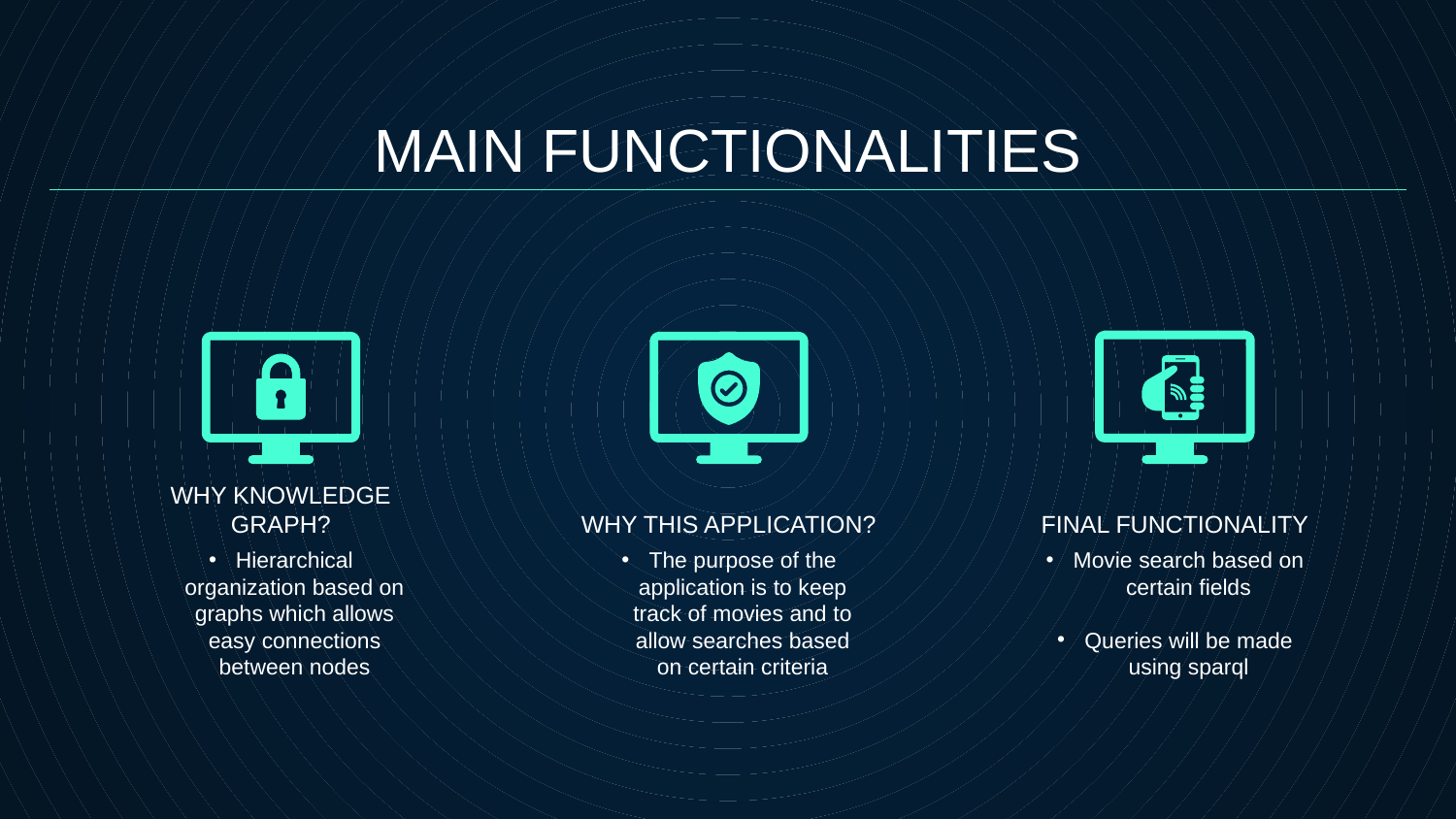

MAIN FUNCTIONALITIES

WHY THIS APPLICATION?
FINAL FUNCTIONALITY
# WHY KNOWLEDGE GRAPH?
Hierarchical organization based on graphs which allows easy connections between nodes
The purpose of the application is to keep track of movies and to allow searches based on certain criteria
Movie search based on certain fields
Queries will be made using sparql